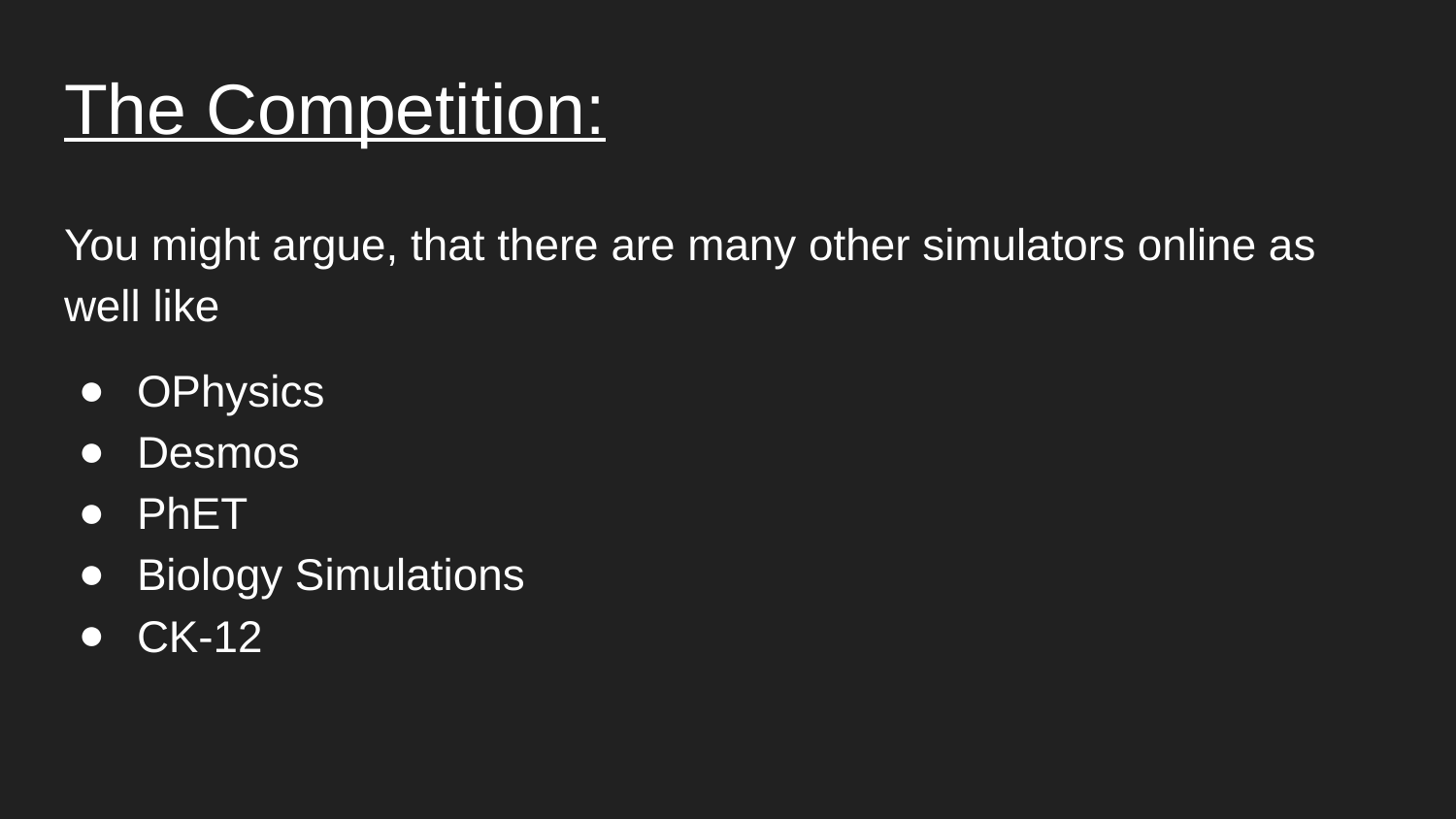

# The Competition:
You might argue, that there are many other simulators online as well like
OPhysics
Desmos
PhET
Biology Simulations
CK-12